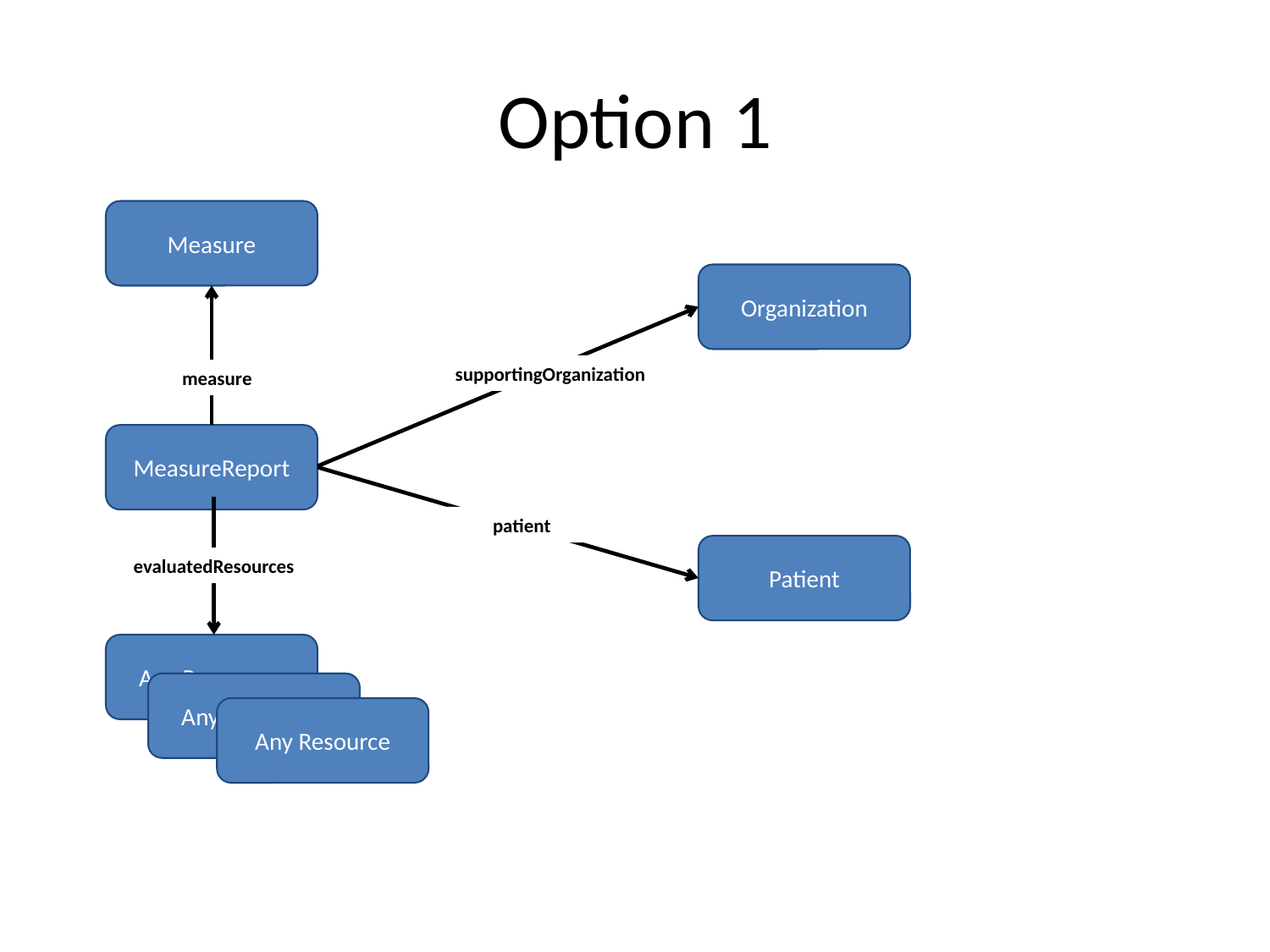

# Option 1
Measure

Organization
supportingOrganization
measure
MeasureReport
patient
Patient
evaluatedResources
Any Resources
Any Resources
Any Resource